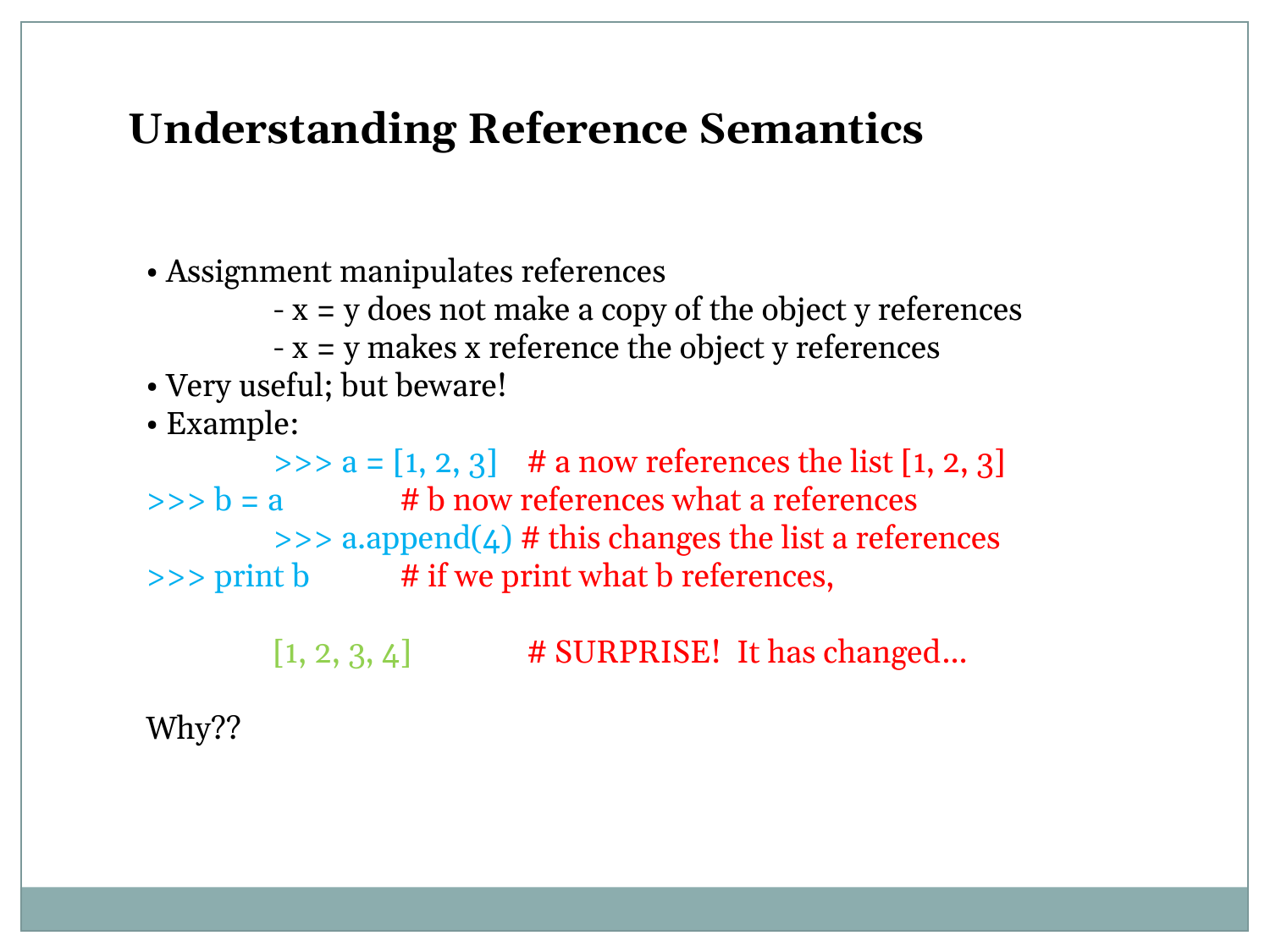

Understanding Reference Semantics
• Assignment manipulates references
	- x = y does not make a copy of the object y references
	- x = y makes x reference the object y references
• Very useful; but beware!
• Example:
	>>> a = [1, 2, 3] 	# a now references the list [1, 2, 3] 	>>> b = a 	# b now references what a references
	>>> a.append(4) # this changes the list a references 	>>> print b 	# if we print what b references,

	[1, 2, 3, 4] 	# SURPRISE!  It has changed…

Why??